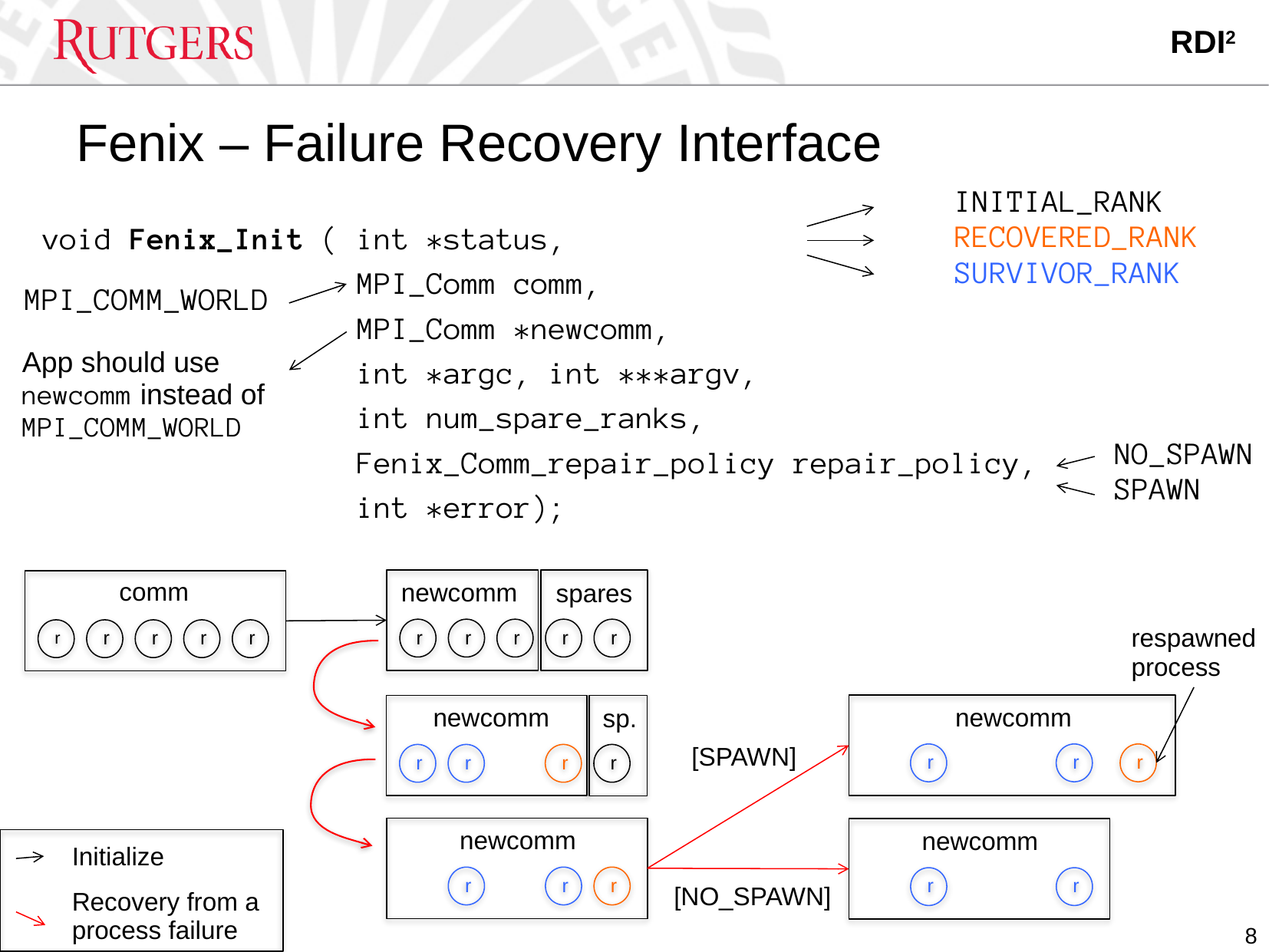

# Fenix – Failure Recovery Interface
INITIAL_RANK
RECOVERED_RANK
SURVIVOR_RANK
void Fenix_Init ( int *status,
                  MPI_Comm comm,
                  MPI_Comm *newcomm,
                  int *argc, int ***argv,
                  int num_spare_ranks,
                  Fenix_Comm_repair_policy repair_policy,
                  int *error);

MPI_COMM_WORLD

App should use newcomm instead of MPI_COMM_WORLD

NO_SPAWN
SPAWN

newcomm
spares
r
r
r
r
r

comm
r
r
r
r
r
respawned
process

newcomm
r
r
r

newcomm
sp.
r
r
r
r
[SPAWN]

newcomm
r
r
r

newcomm
r
r

Initialize
Recovery from a process failure
[NO_SPAWN]